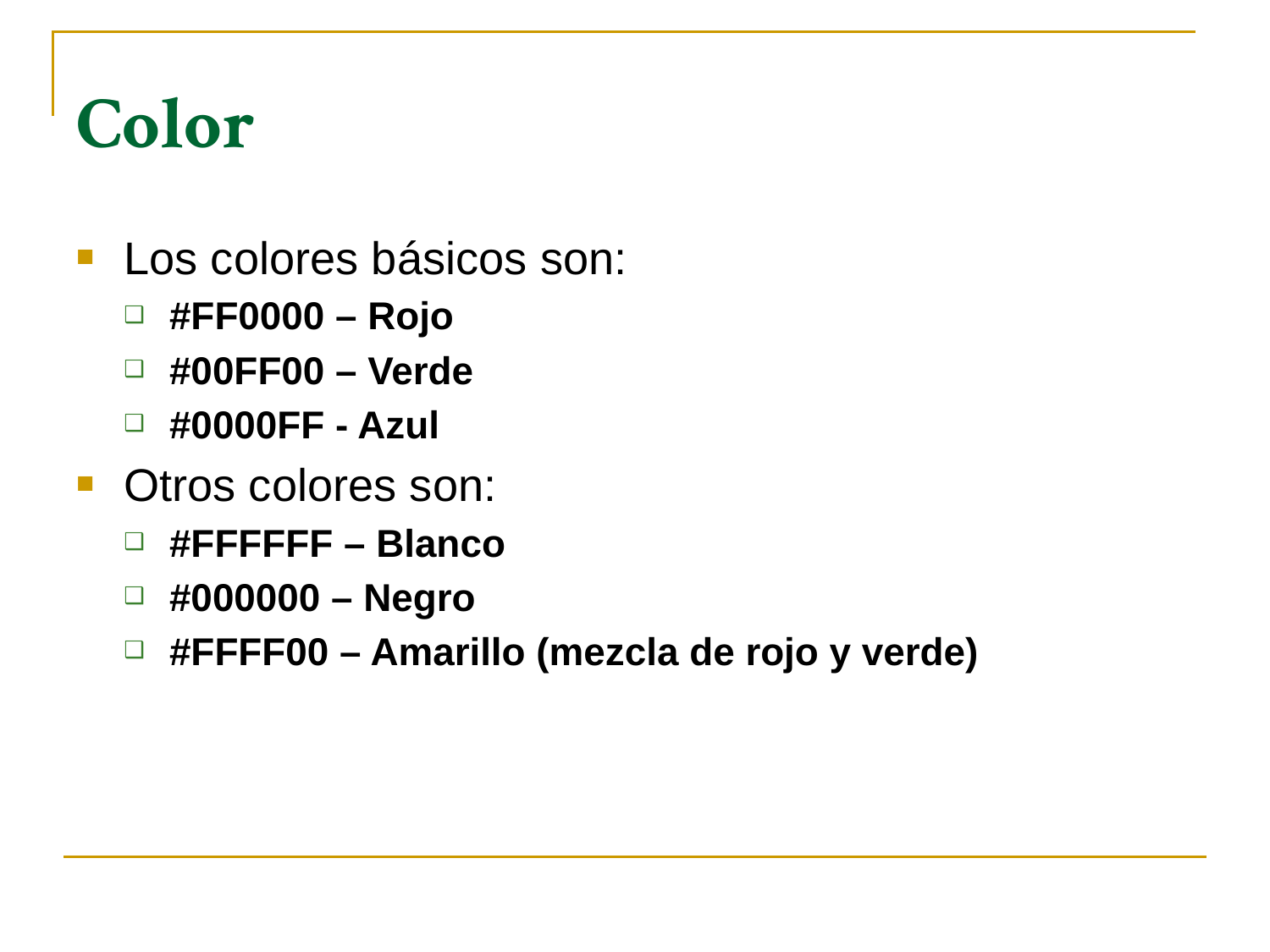

# Color
Los colores básicos son:
#FF0000 – Rojo
#00FF00 – Verde
#0000FF - Azul
Otros colores son:
#FFFFFF – Blanco
#000000 – Negro
#FFFF00 – Amarillo (mezcla de rojo y verde)